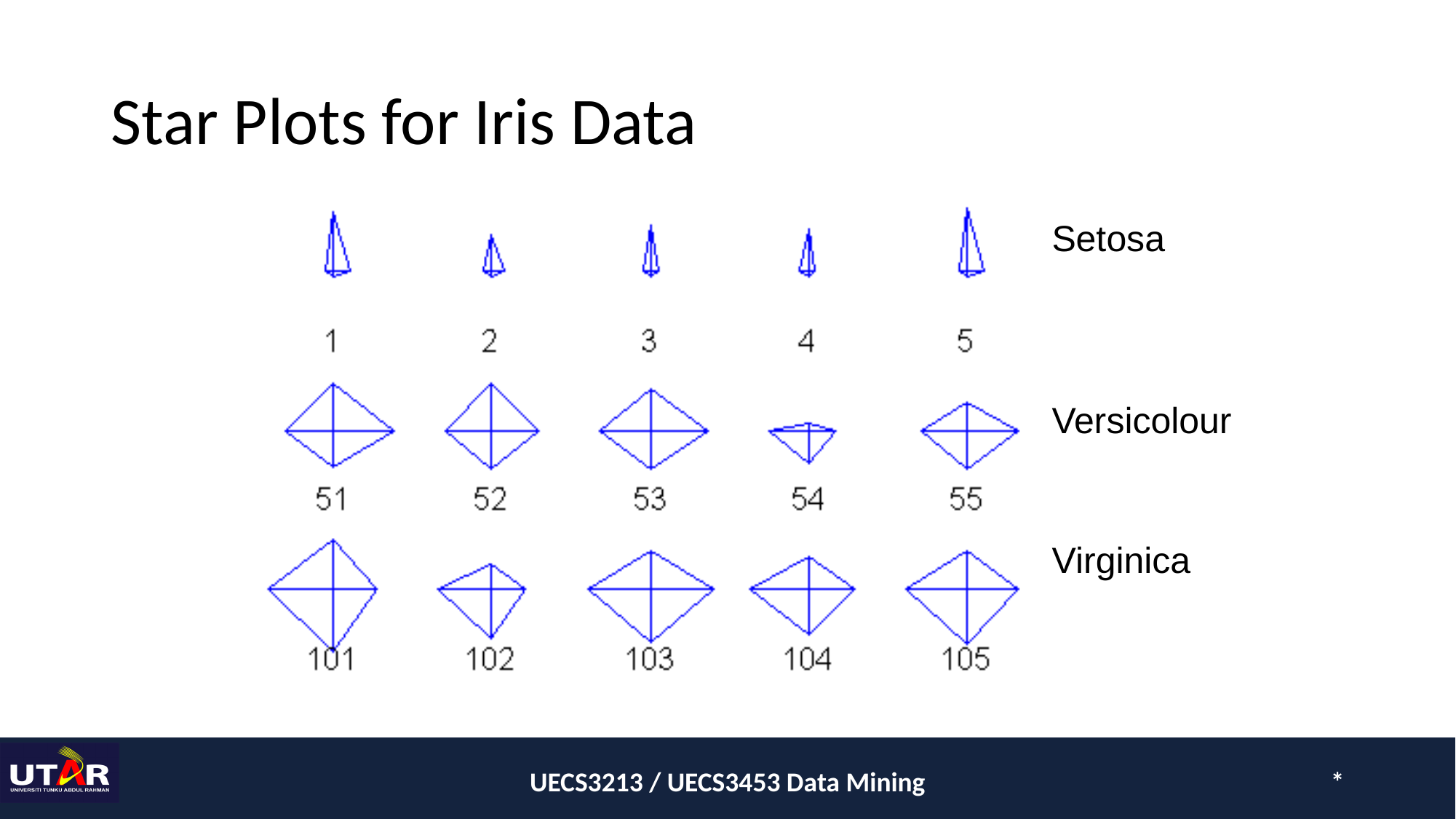

# Star Plots for Iris Data

Setosa

Versicolour

Virginica
UECS3213 / UECS3453 Data Mining
*